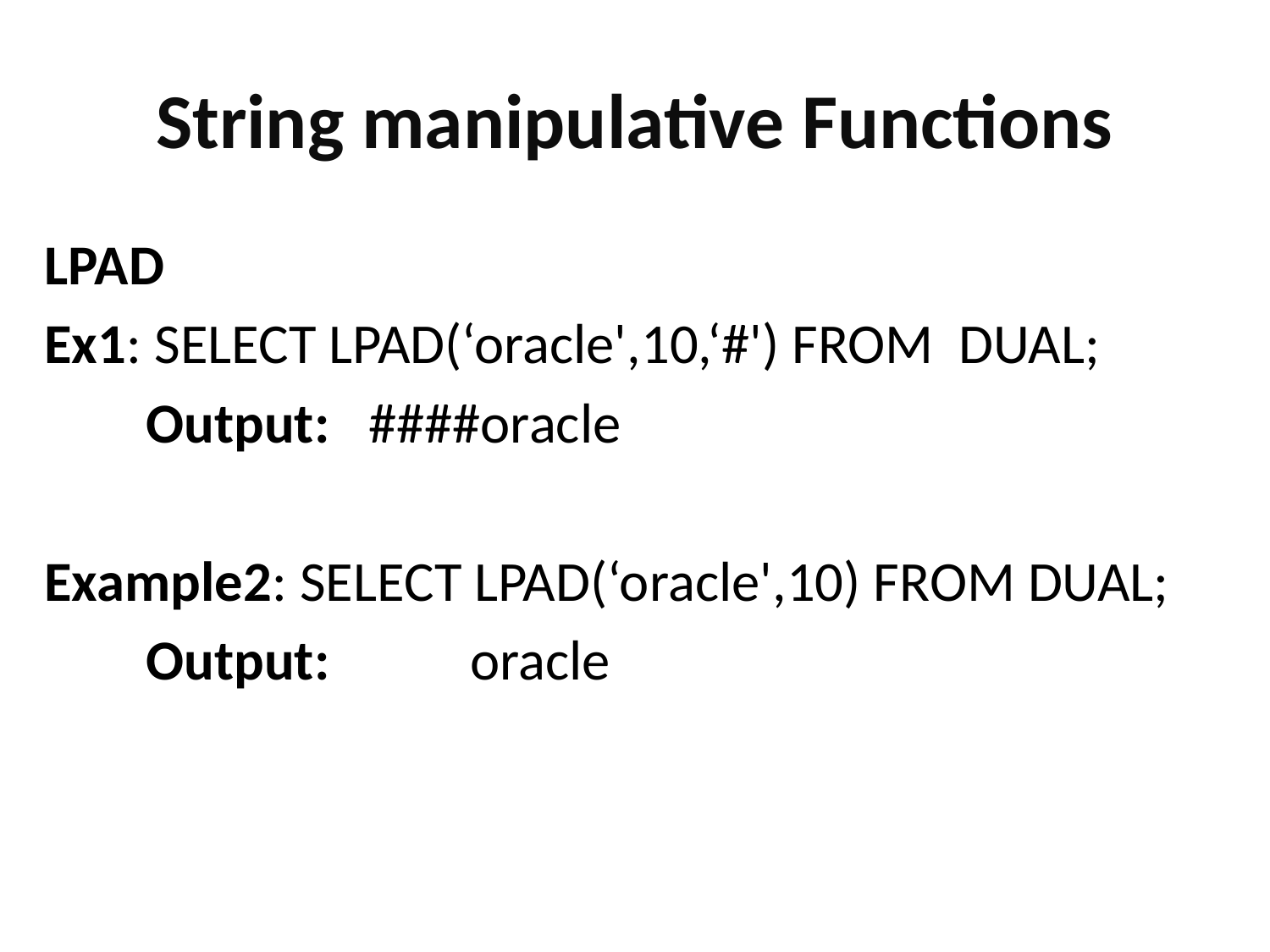

# String manipulative Functions
LPAD
Ex1: SELECT LPAD(‘oracle',10,‘#') FROM  DUAL;
        Output:   ####oracle

Example2: SELECT LPAD(‘oracle',10) FROM DUAL;
        Output:           oracle